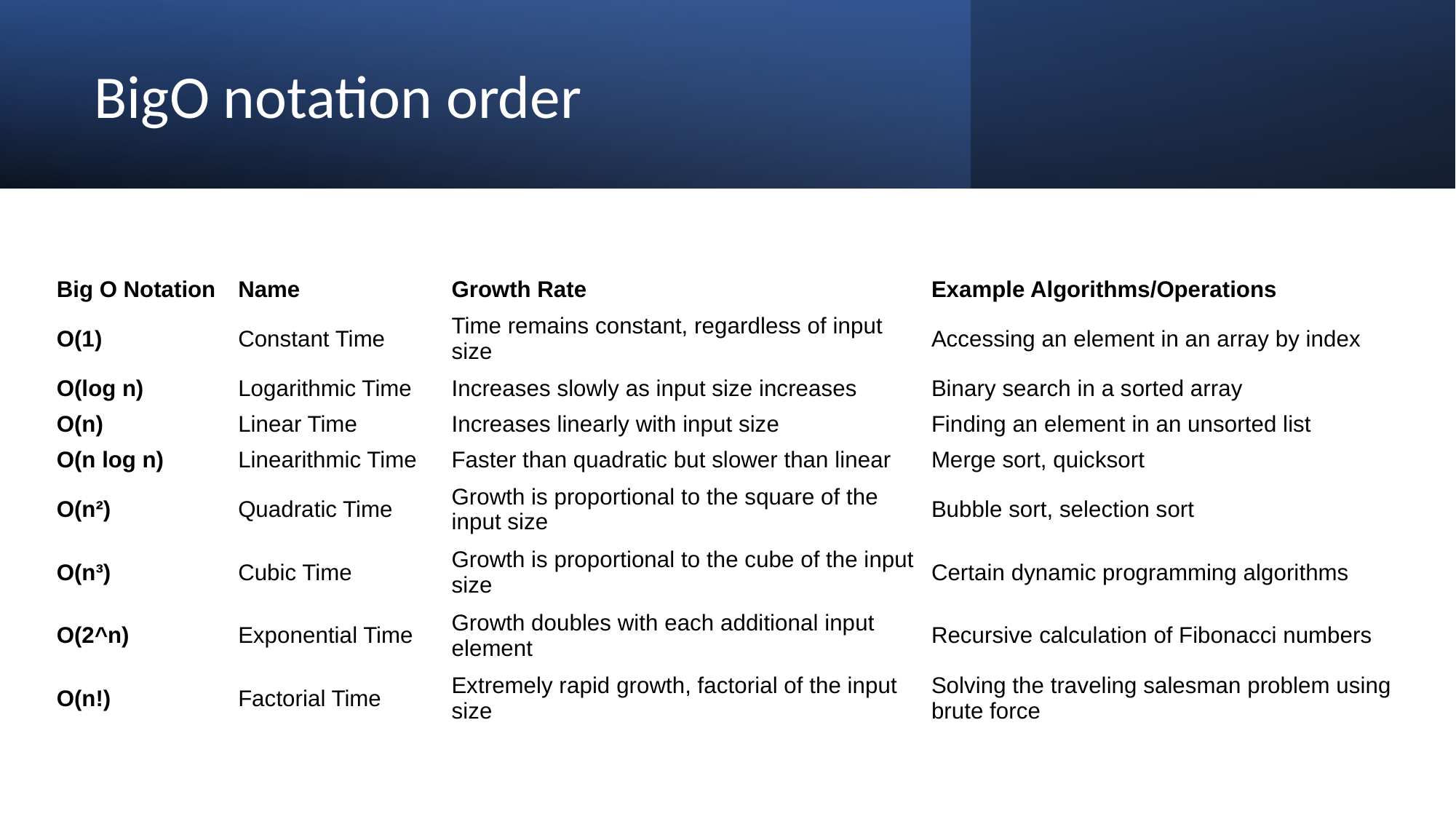

# BigO notation order
| Big O Notation | Name | Growth Rate | Example Algorithms/Operations |
| --- | --- | --- | --- |
| O(1) | Constant Time | Time remains constant, regardless of input size | Accessing an element in an array by index |
| O(log n) | Logarithmic Time | Increases slowly as input size increases | Binary search in a sorted array |
| O(n) | Linear Time | Increases linearly with input size | Finding an element in an unsorted list |
| O(n log n) | Linearithmic Time | Faster than quadratic but slower than linear | Merge sort, quicksort |
| O(n²) | Quadratic Time | Growth is proportional to the square of the input size | Bubble sort, selection sort |
| O(n³) | Cubic Time | Growth is proportional to the cube of the input size | Certain dynamic programming algorithms |
| O(2^n) | Exponential Time | Growth doubles with each additional input element | Recursive calculation of Fibonacci numbers |
| O(n!) | Factorial Time | Extremely rapid growth, factorial of the input size | Solving the traveling salesman problem using brute force |